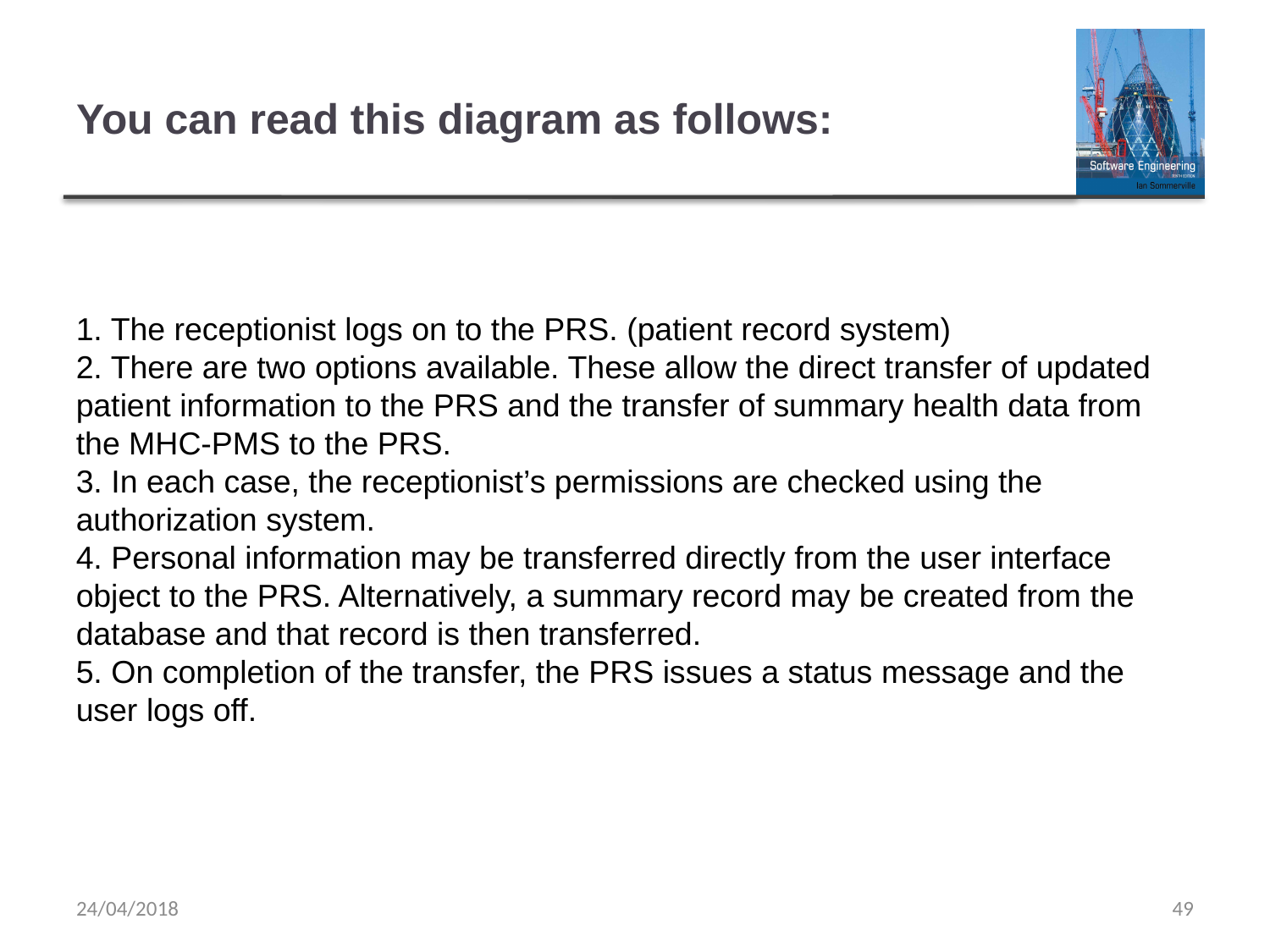

# You can read this diagram as follows:

1. The receptionist logs on to the PRS. (patient record system)
2. There are two options available. These allow the direct transfer of updated patient information to the PRS and the transfer of summary health data from the MHC-PMS to the PRS.
3. In each case, the receptionist’s permissions are checked using the authorization system.
4. Personal information may be transferred directly from the user interface object to the PRS. Alternatively, a summary record may be created from the database and that record is then transferred.
5. On completion of the transfer, the PRS issues a status message and the user logs off.
24/04/2018

49